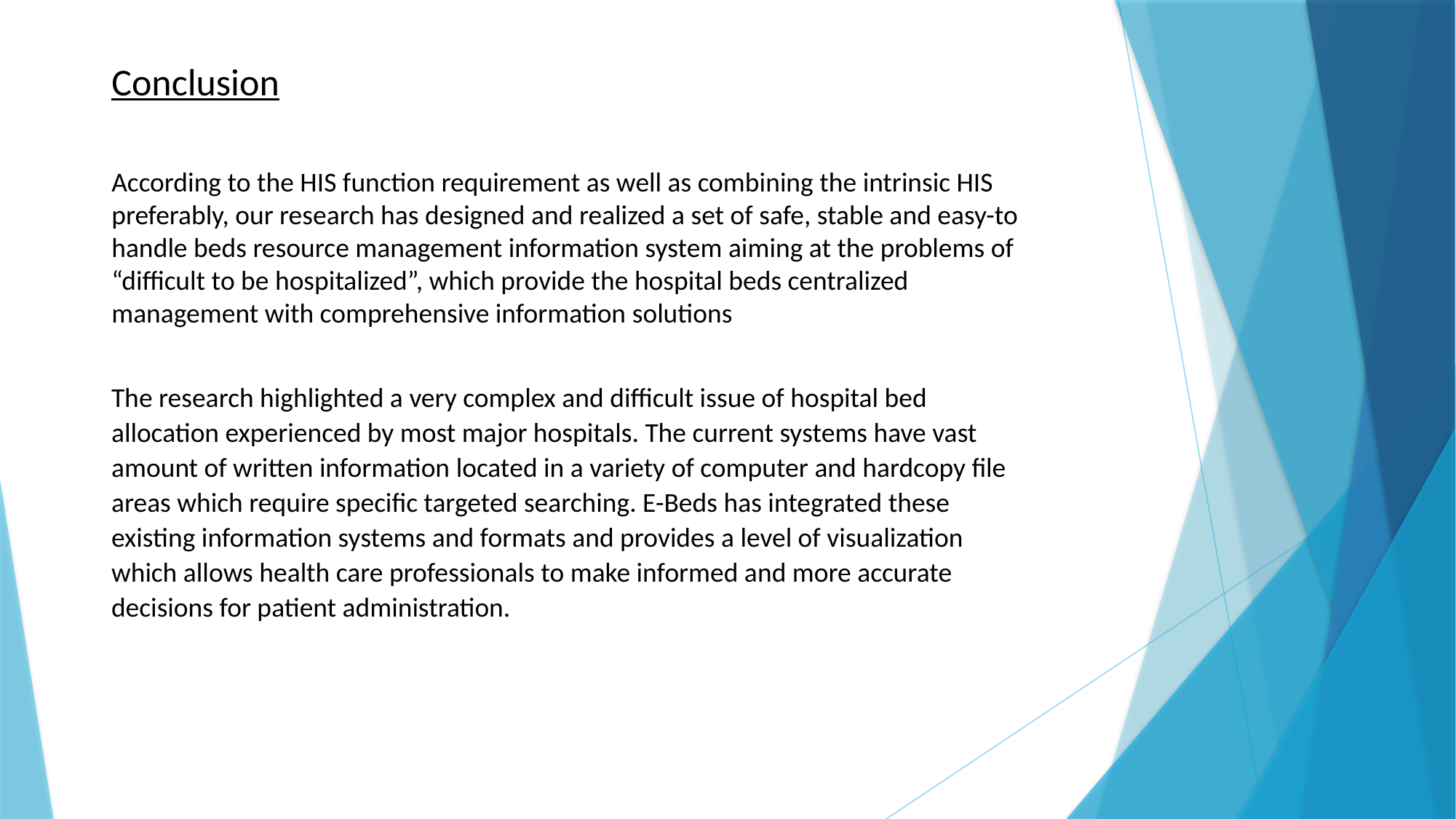

Conclusion
According to the HIS function requirement as well as combining the intrinsic HIS preferably, our research has designed and realized a set of safe, stable and easy-to handle beds resource management information system aiming at the problems of “difficult to be hospitalized”, which provide the hospital beds centralized management with comprehensive information solutions
The research highlighted a very complex and difficult issue of hospital bed allocation experienced by most major hospitals. The current systems have vast amount of written information located in a variety of computer and hardcopy file areas which require specific targeted searching. E-Beds has integrated these existing information systems and formats and provides a level of visualization which allows health care professionals to make informed and more accurate decisions for patient administration.